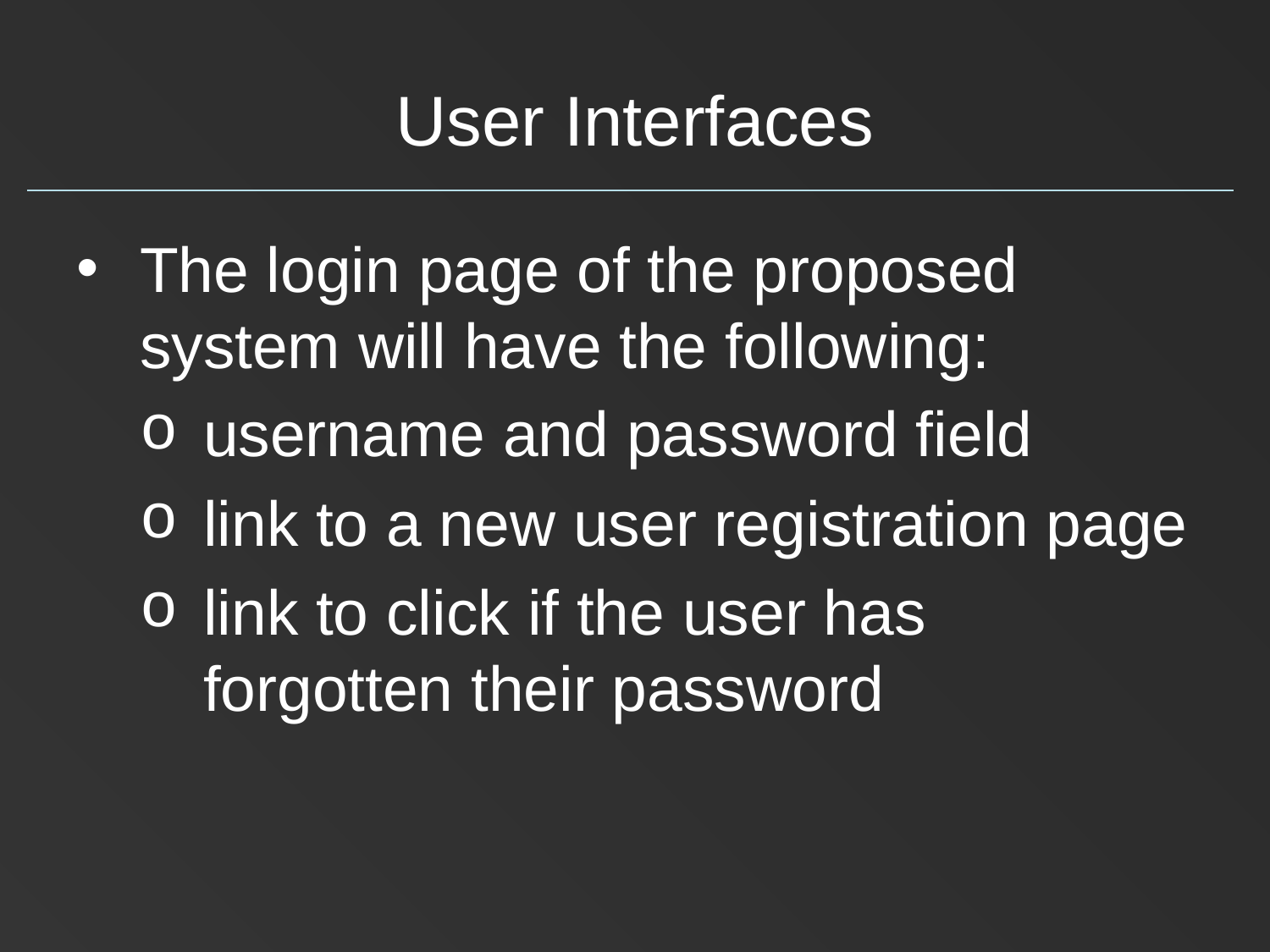

# User Interfaces
The login page of the proposed system will have the following:
username and password field
link to a new user registration page
link to click if the user has forgotten their password